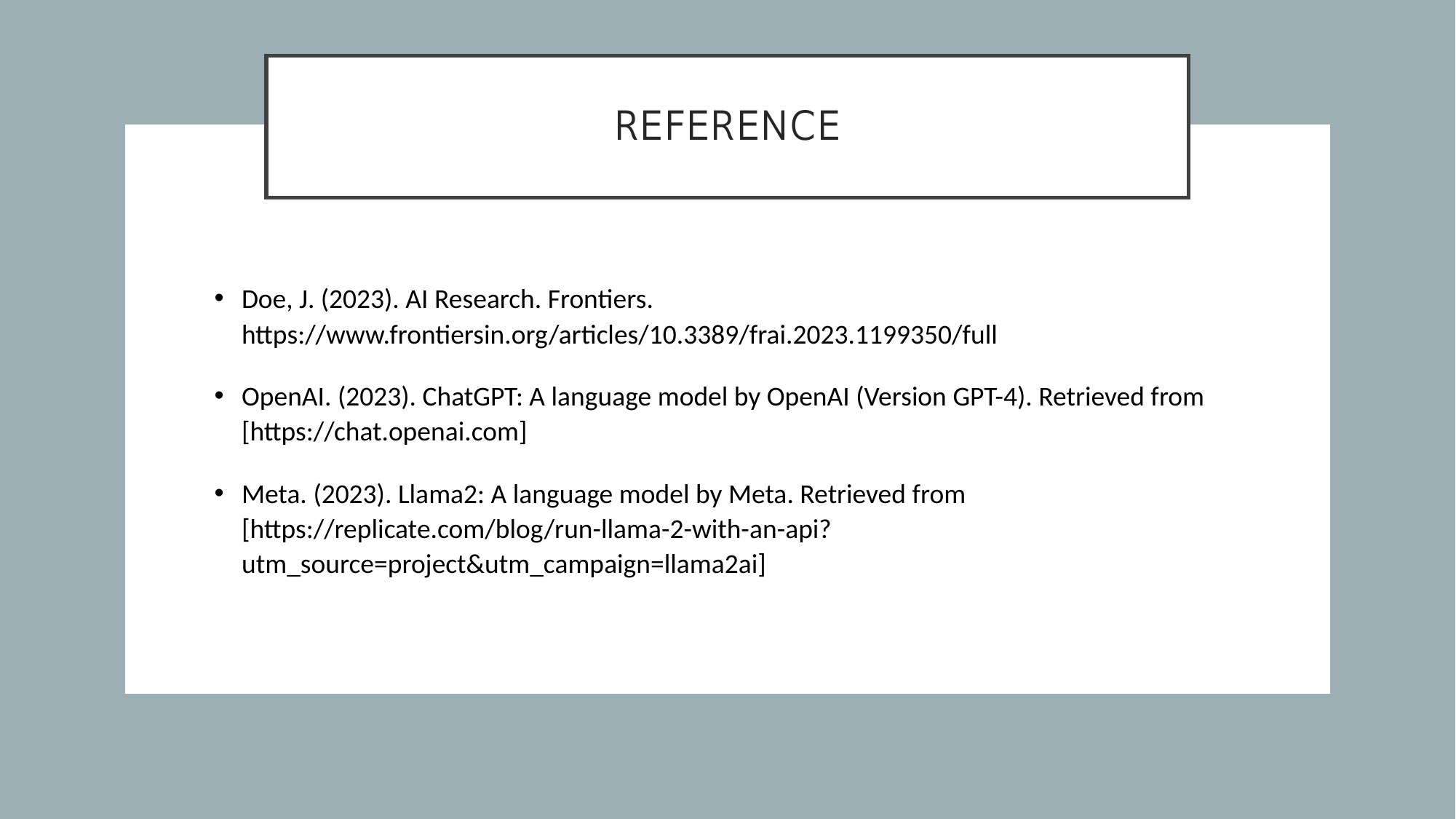

# reference

Doe, J. (2023). AI Research. Frontiers. https://www.frontiersin.org/articles/10.3389/frai.2023.1199350/full
OpenAI. (2023). ChatGPT: A language model by OpenAI (Version GPT-4). Retrieved from [https://chat.openai.com]
Meta. (2023). Llama2: A language model by Meta. Retrieved from [https://replicate.com/blog/run-llama-2-with-an-api?utm_source=project&utm_campaign=llama2ai]
11